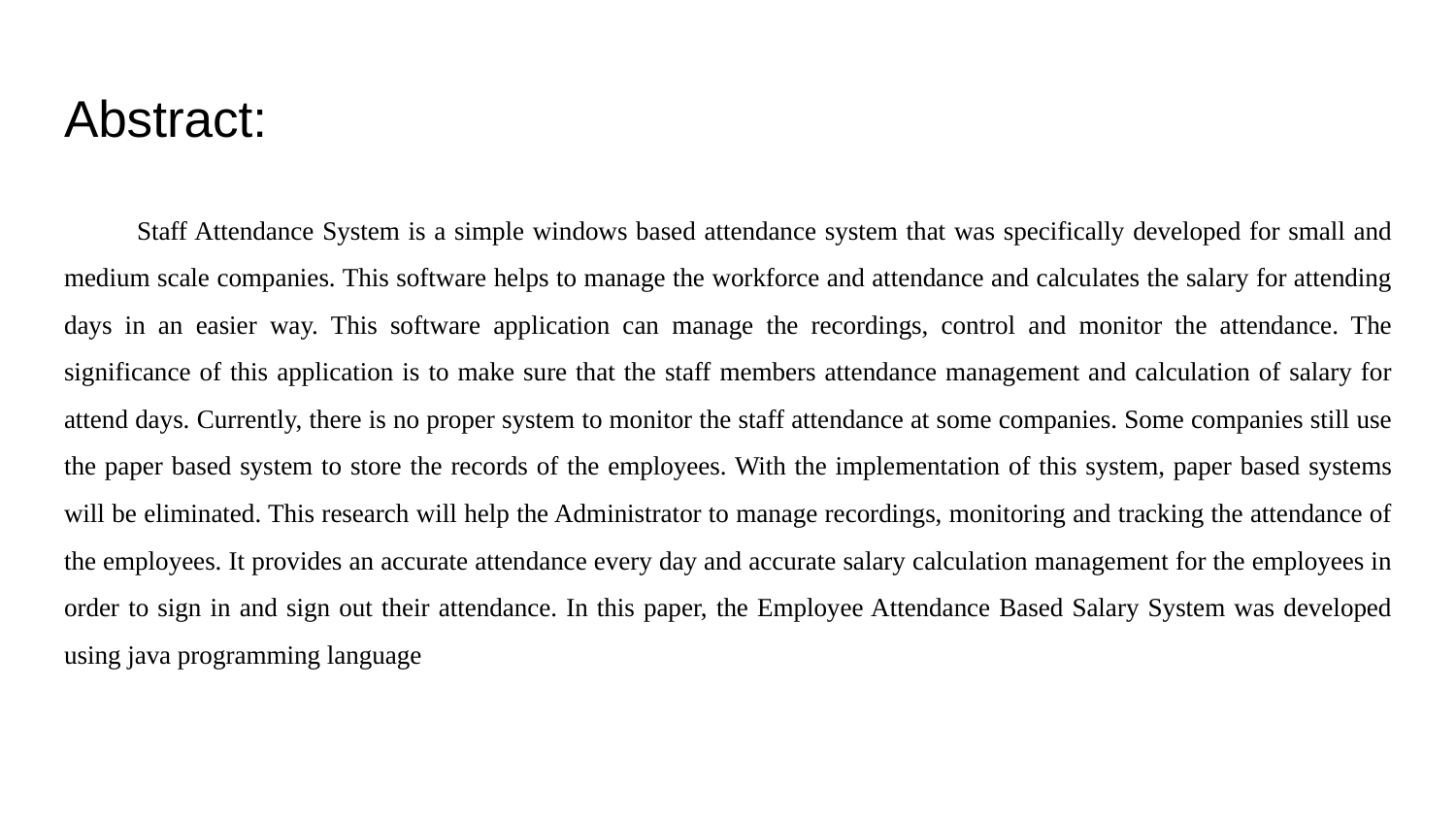

# Abstract:
Staff Attendance System is a simple windows based attendance system that was specifically developed for small and medium scale companies. This software helps to manage the workforce and attendance and calculates the salary for attending days in an easier way. This software application can manage the recordings, control and monitor the attendance. The significance of this application is to make sure that the staff members attendance management and calculation of salary for attend days. Currently, there is no proper system to monitor the staff attendance at some companies. Some companies still use the paper based system to store the records of the employees. With the implementation of this system, paper based systems will be eliminated. This research will help the Administrator to manage recordings, monitoring and tracking the attendance of the employees. It provides an accurate attendance every day and accurate salary calculation management for the employees in order to sign in and sign out their attendance. In this paper, the Employee Attendance Based Salary System was developed using java programming language